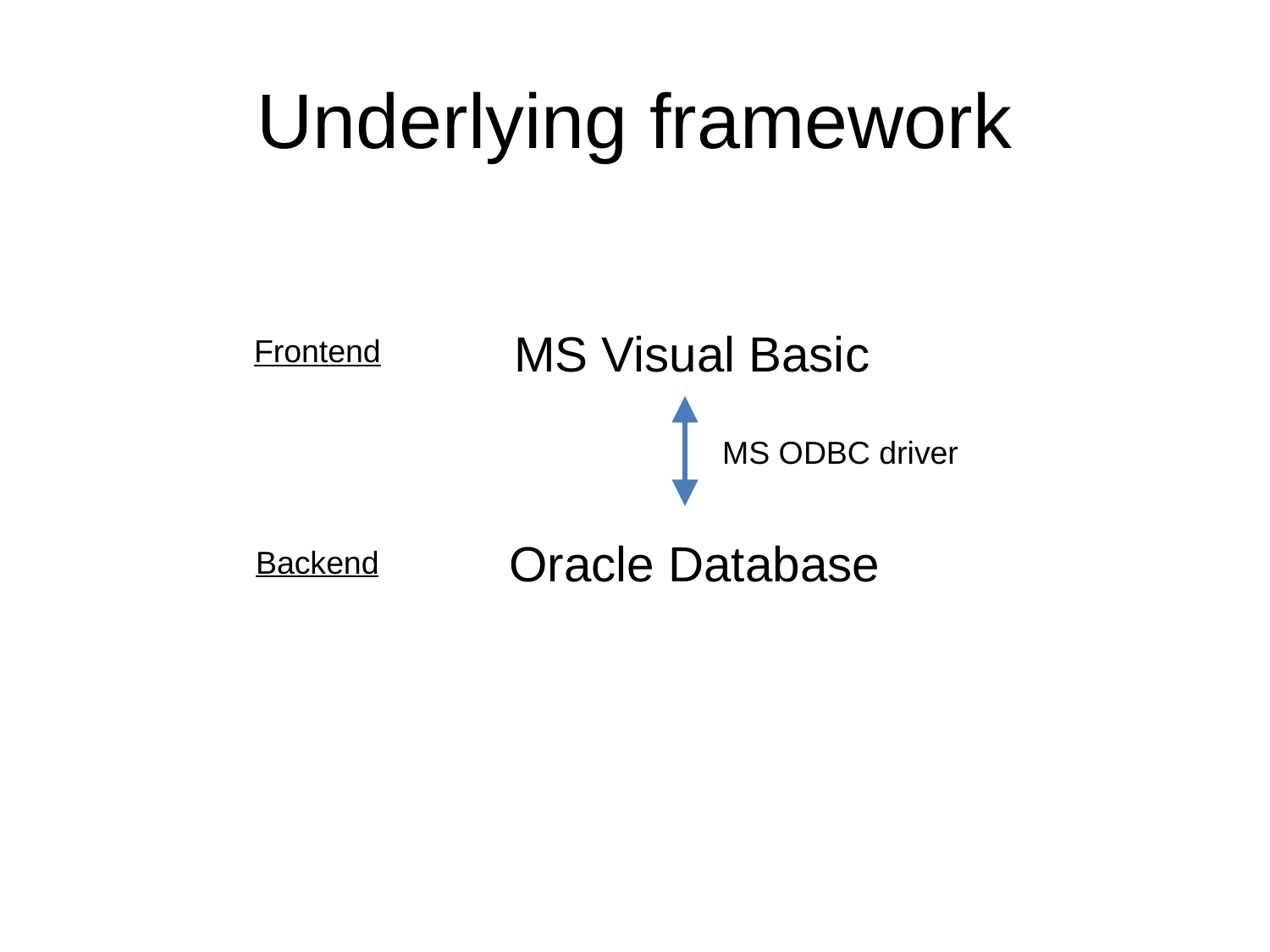

# Underlying framework
MS Visual Basic
Frontend
MS ODBC driver
Oracle Database
Backend